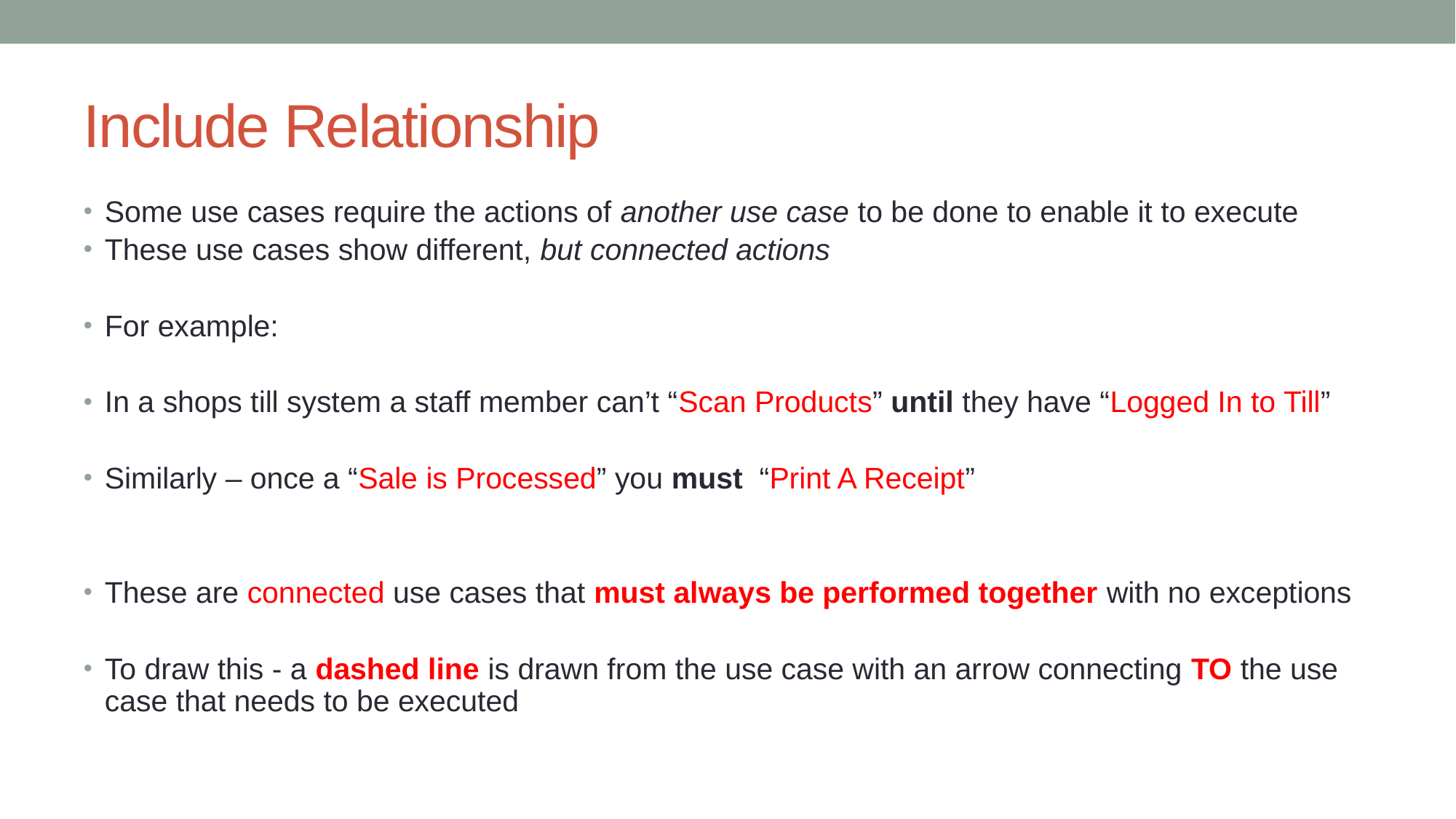

# Include Relationship
Some use cases require the actions of another use case to be done to enable it to execute
These use cases show different, but connected actions

For example:

In a shops till system a staff member can’t “Scan Products” until they have “Logged In to Till”

Similarly – once a “Sale is Processed” you must  “Print A Receipt”

These are connected use cases that must always be performed together with no exceptions

To draw this - a dashed line is drawn from the use case with an arrow connecting TO the use case that needs to be executed